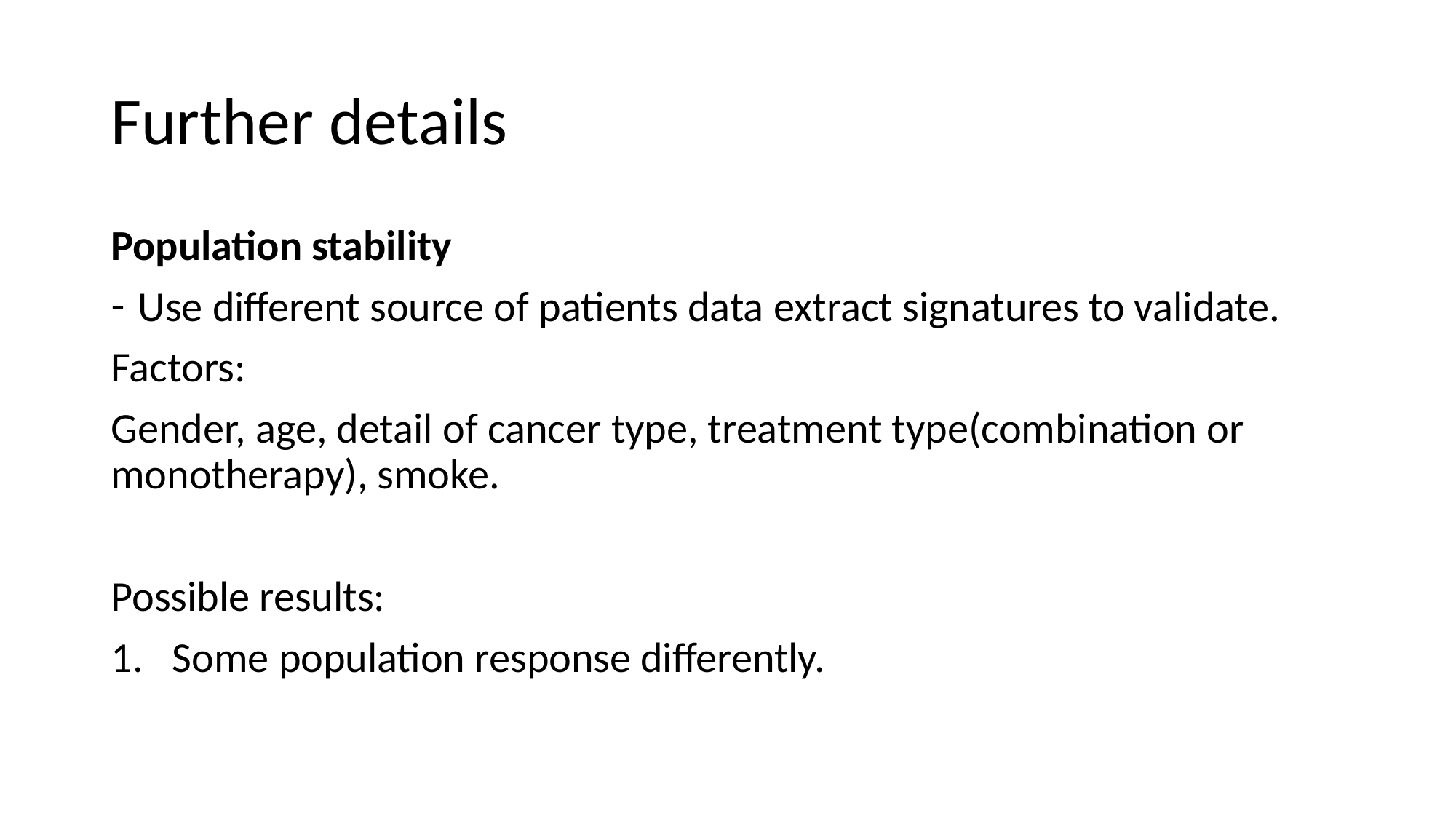

# Further details
Population stability
Use different source of patients data extract signatures to validate.
Factors:
Gender, age, detail of cancer type, treatment type(combination or monotherapy), smoke.

Possible results:
Some population response differently.